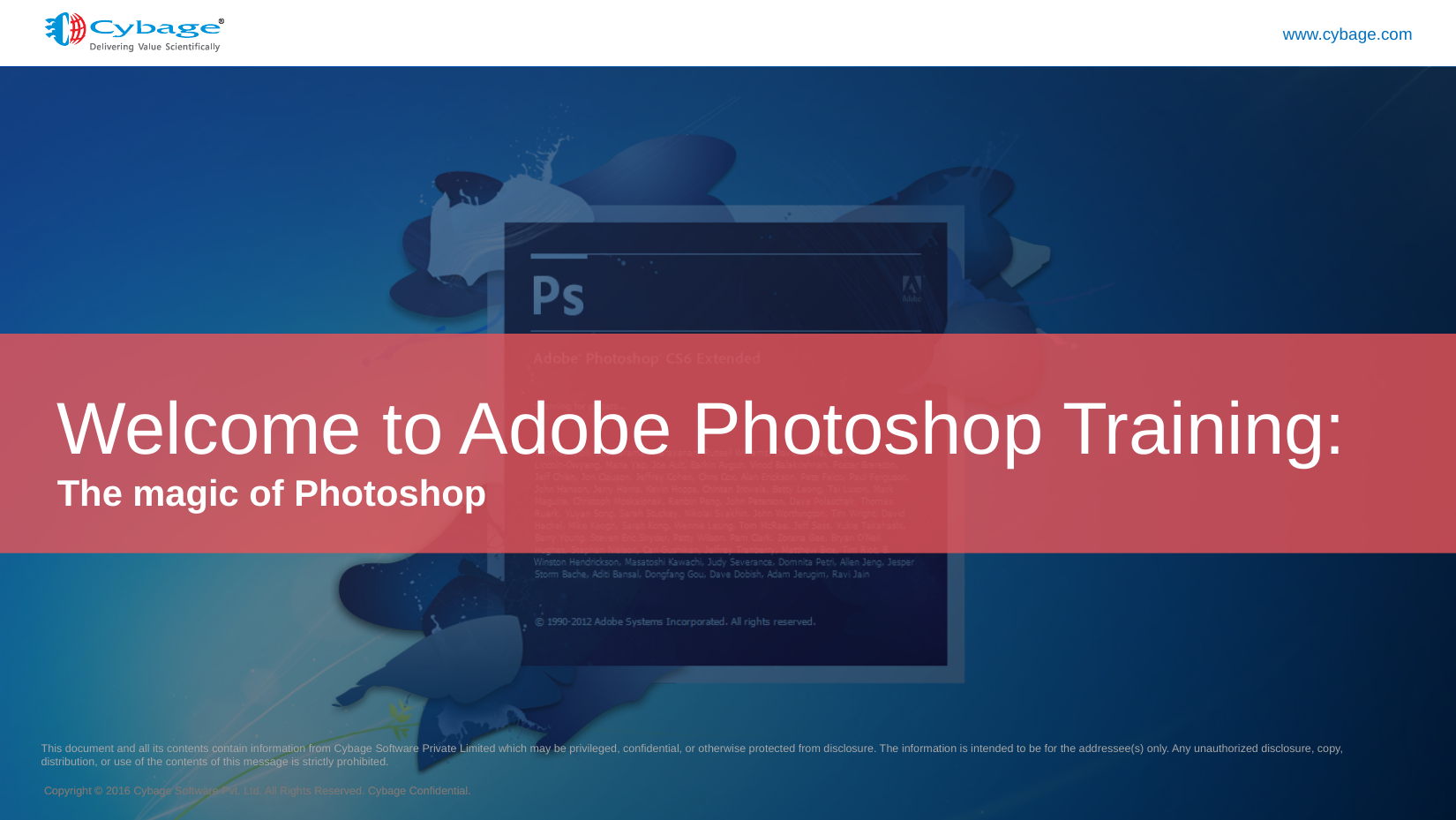

Welcome to Adobe Photoshop Training:
The magic of Photoshop